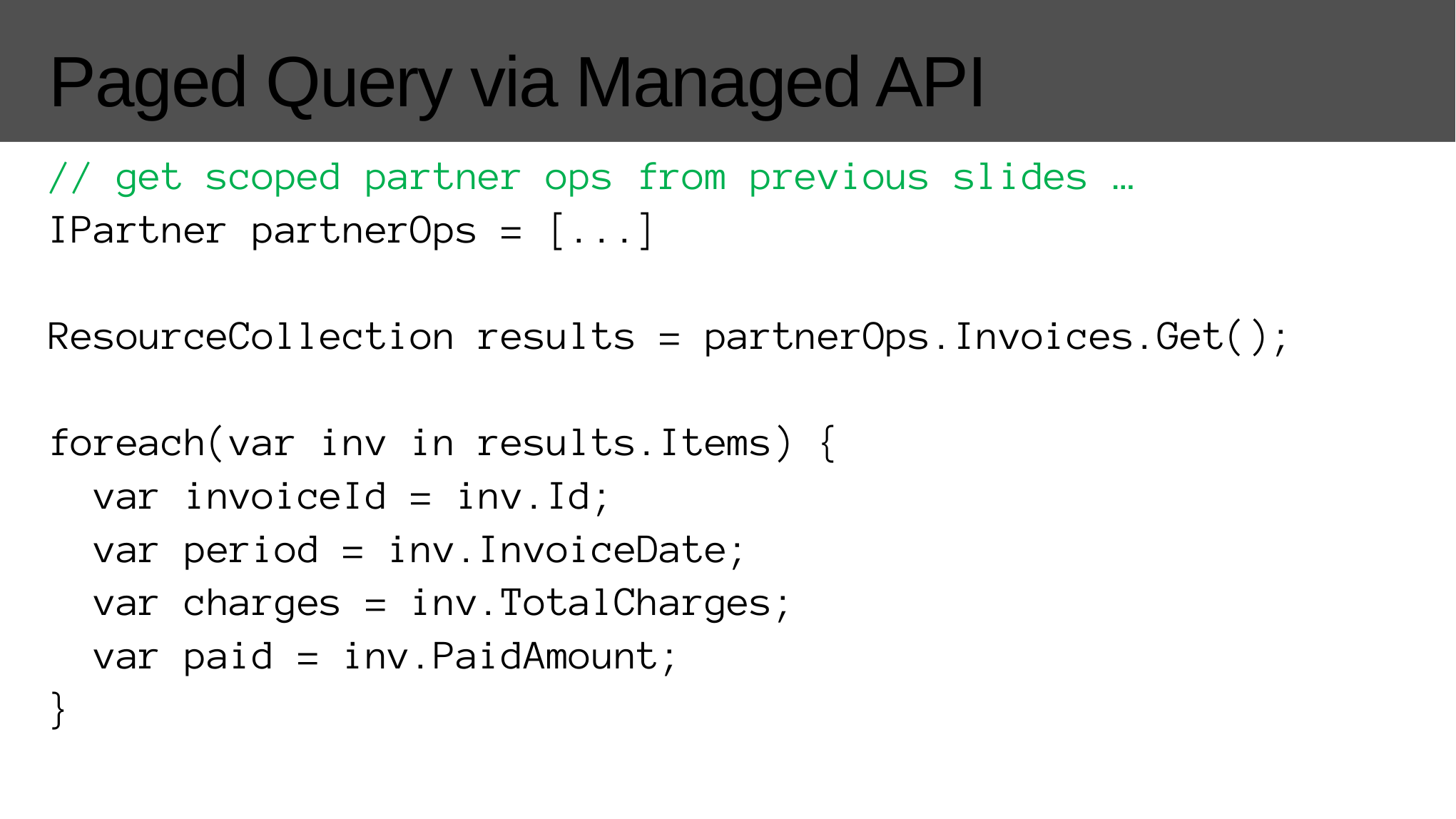

# Paged Query via Managed API
// get scoped partner ops from previous slides …
IPartner partnerOps = [...]

ResourceCollection results = partnerOps.Invoices.Get();

foreach(var inv in results.Items) {
  var invoiceId = inv.Id;
  var period = inv.InvoiceDate;
  var charges = inv.TotalCharges;
  var paid = inv.PaidAmount;
}